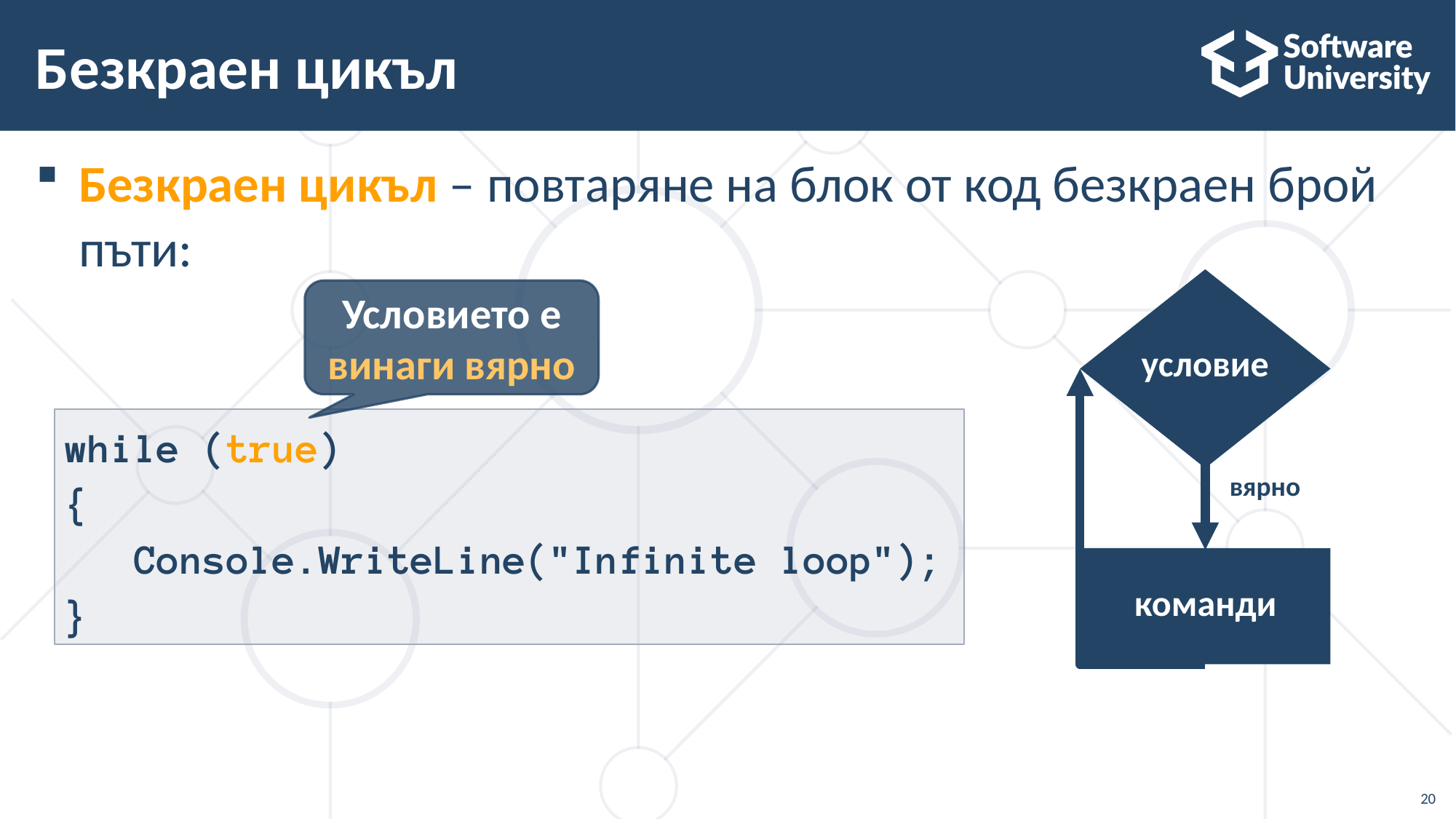

# Безкраен цикъл
Безкраен цикъл – повтаряне на блок от код безкраен брой
пъти:

Условието е винаги вярно
условие
while (true)
{
   Console.WriteLine("Infinite loop");
}
вярно

команди
20